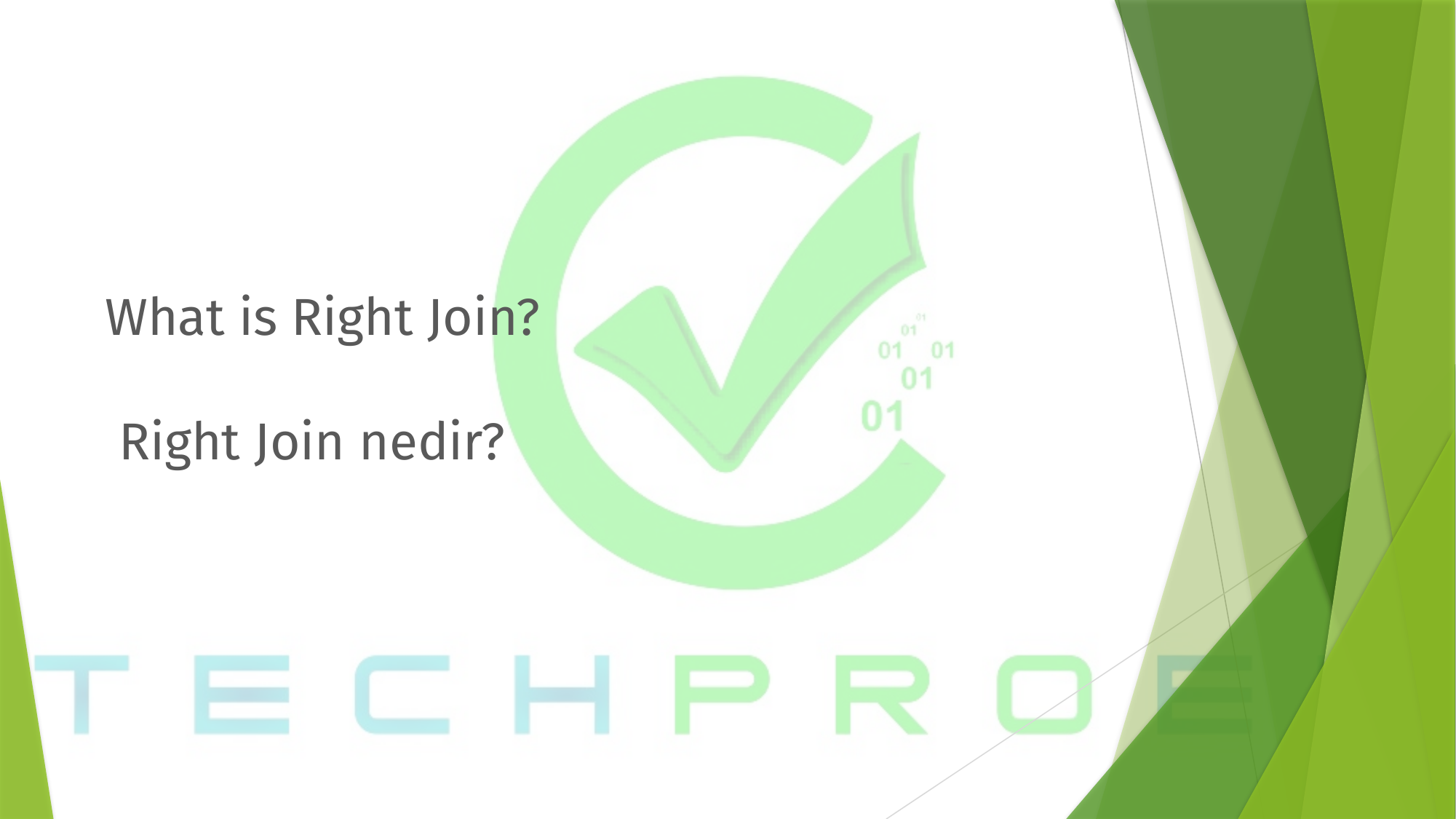

# What is Right Join? Right Join nedir?